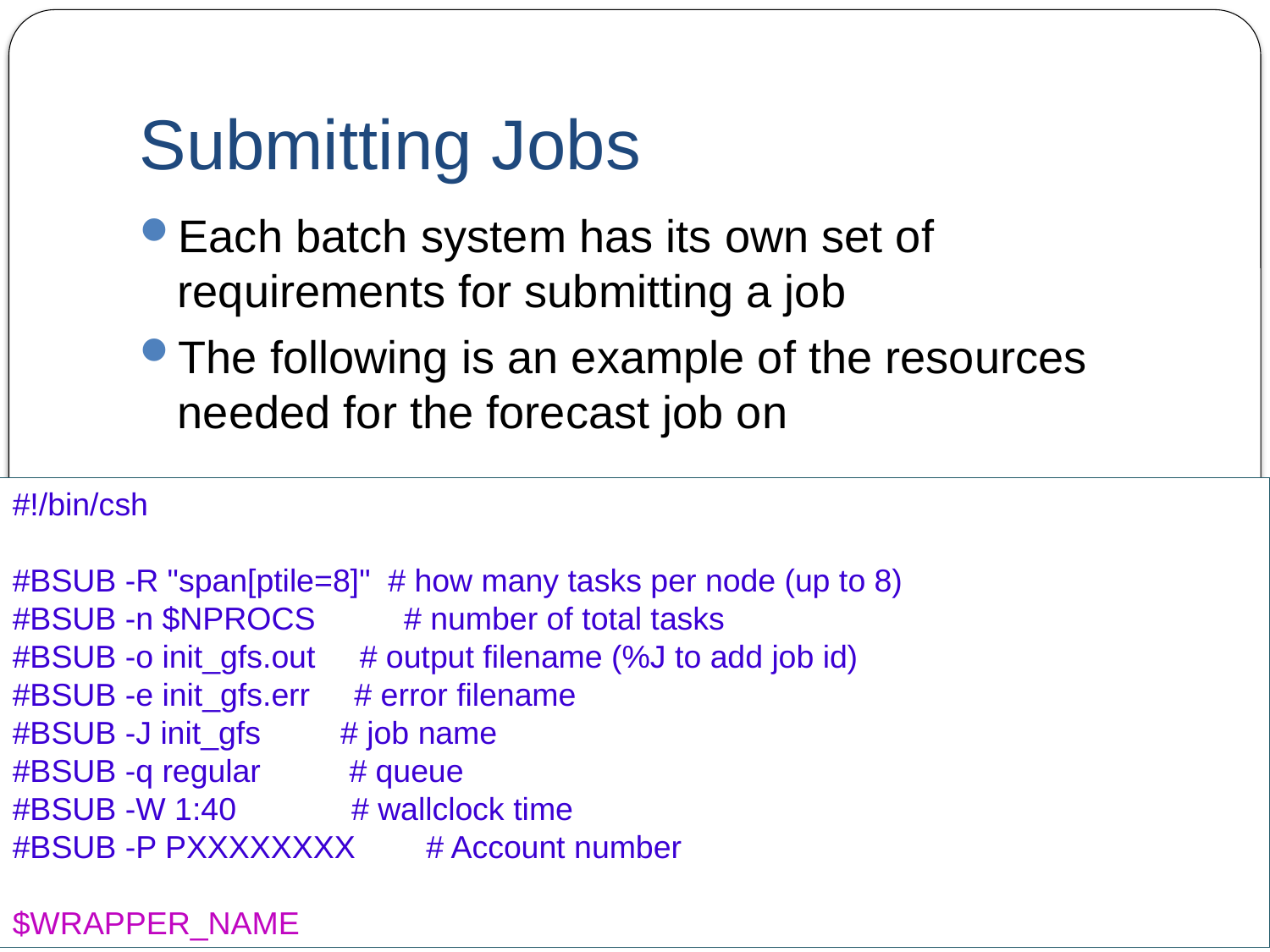

# Submitting Jobs
Each batch system has its own set of requirements for submitting a job
The following is an example of the resources needed for the forecast job on
#!/bin/csh

#BSUB -R "span[ptile=8]"  # how many tasks per node (up to 8)
#BSUB -n $NPROCS          # number of total tasks
#BSUB -o init_gfs.out     # output filename (%J to add job id)
#BSUB -e init_gfs.err     # error filename
#BSUB -J init_gfs         # job name
#BSUB -q regular          # queue
#BSUB -W 1:40             # wallclock time
#BSUB -P PXXXXXXXX        # Account number

$WRAPPER_NAME